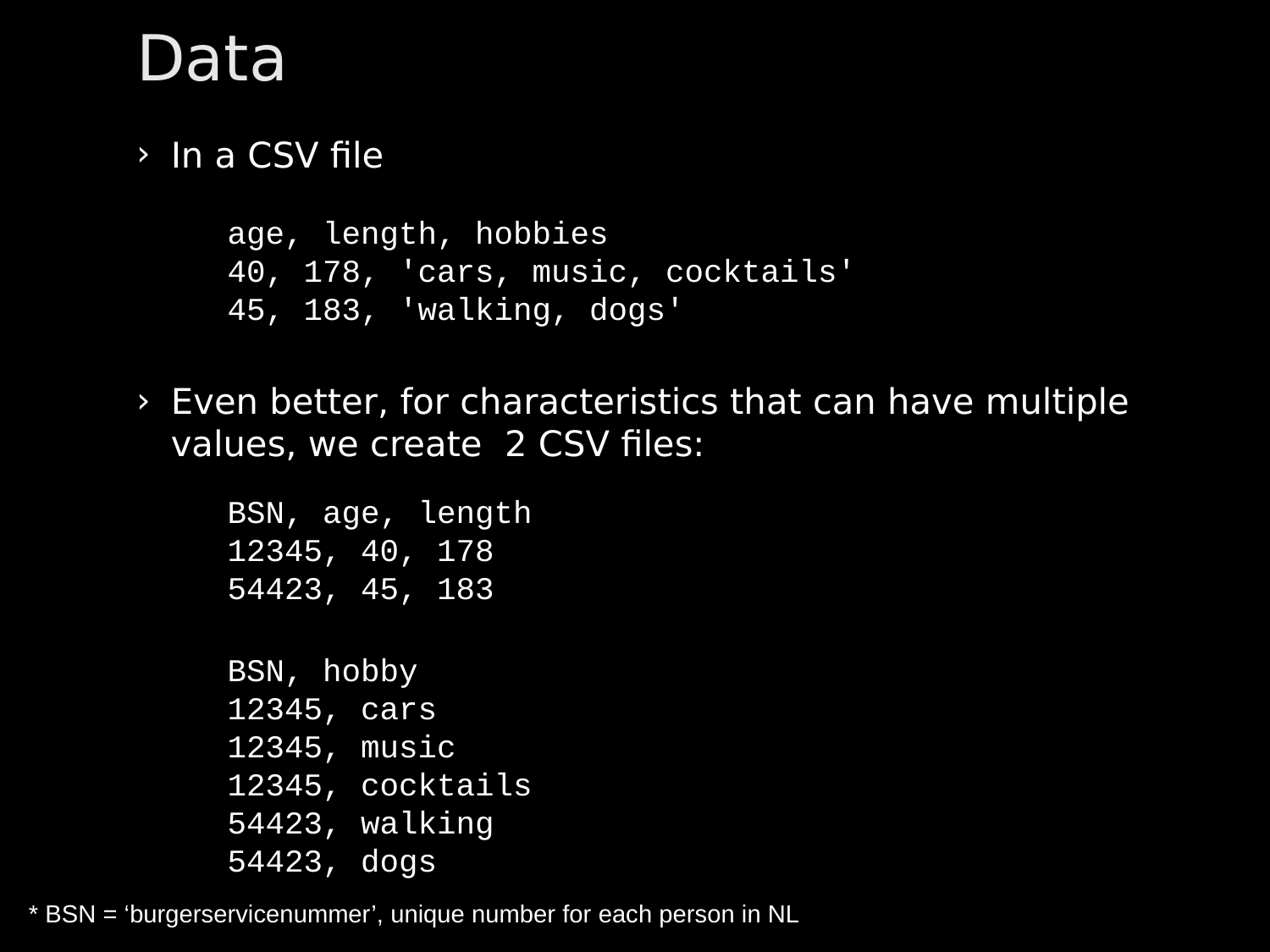

# Data
In a CSV file

Even better, for characteristics that can have multiple values, we create  2 CSV files:

age, length, hobbies
40, 178, 'cars, music, cocktails'
45, 183, 'walking, dogs'
BSN, age, length
12345, 40, 178
54423, 45, 183
BSN, hobby
12345, cars
12345, music
12345, cocktails
54423, walking
54423, dogs

* BSN = ‘burgerservicenummer’, unique number for each person in NL